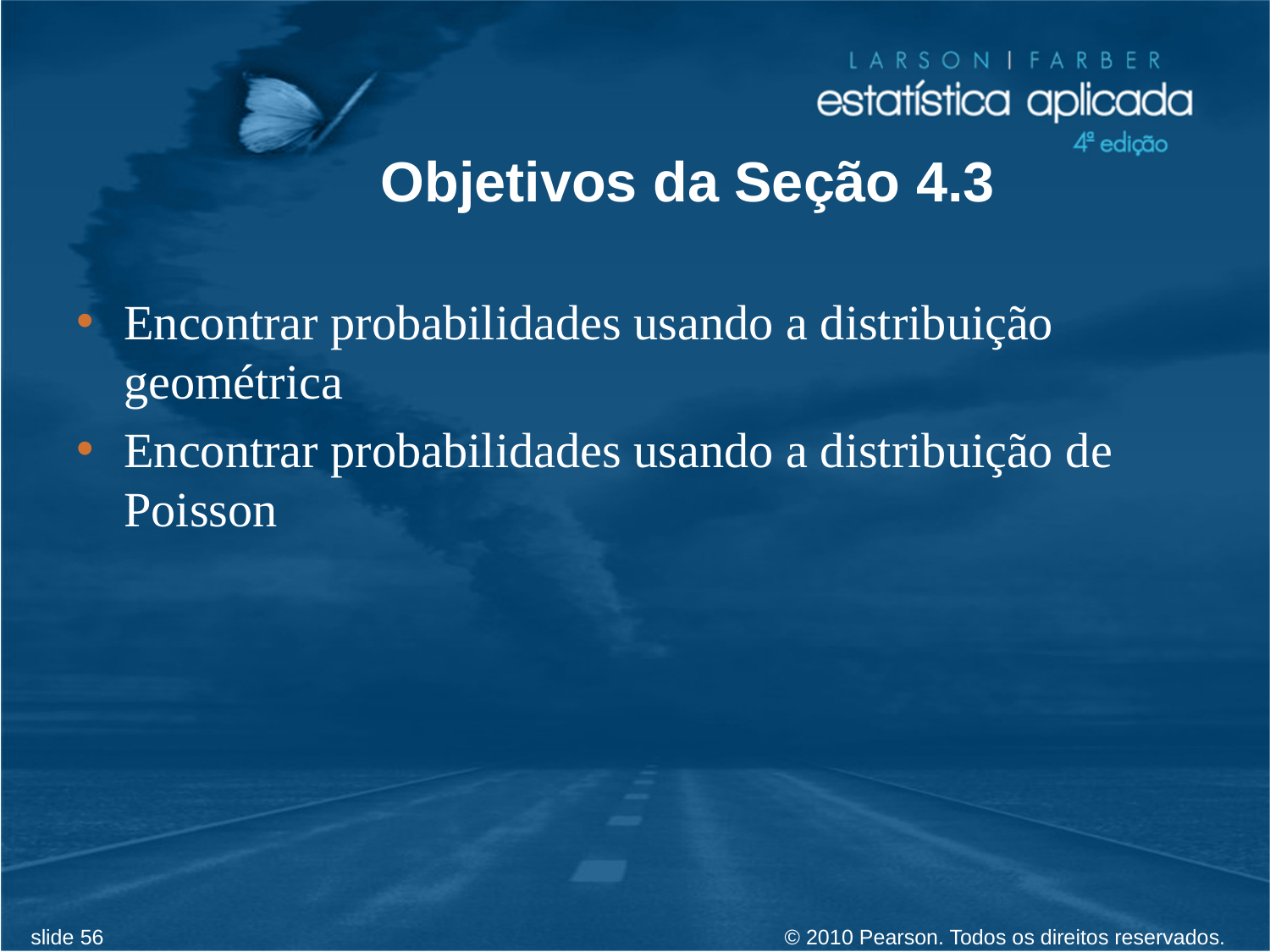

# Objetivos da Seção 4.3
Encontrar probabilidades usando a distribuição geométrica
Encontrar probabilidades usando a distribuição de Poisson